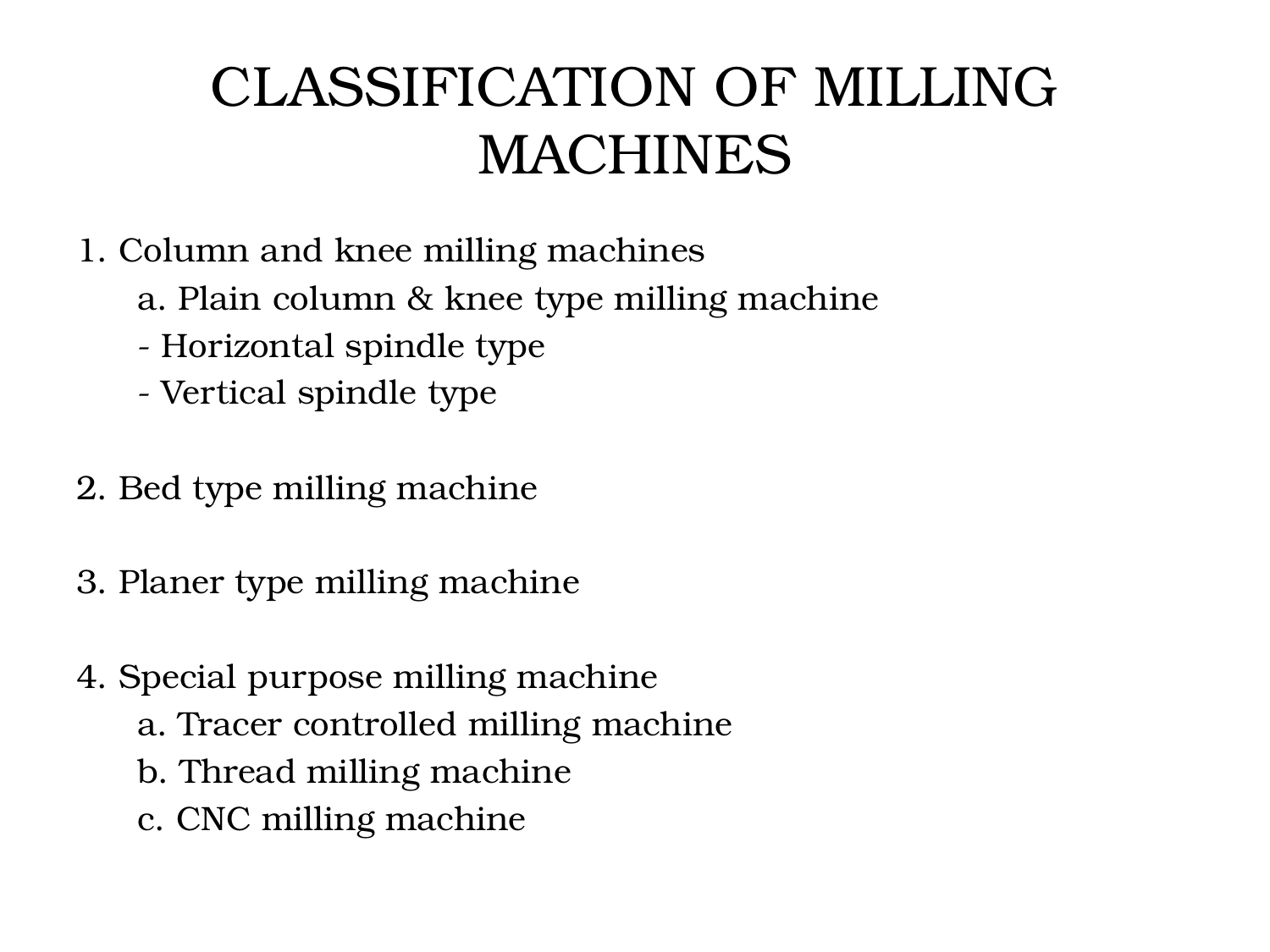

# CLASSIFICATION OF MILLING MACHINES
1. Column and knee milling machines
	a. Plain column & knee type milling machine
		- Horizontal spindle type
		- Vertical spindle type

2. Bed type milling machine

3. Planer type milling machine

4. Special purpose milling machine
	a. Tracer controlled milling machine
	b. Thread milling machine
	c. CNC milling machine